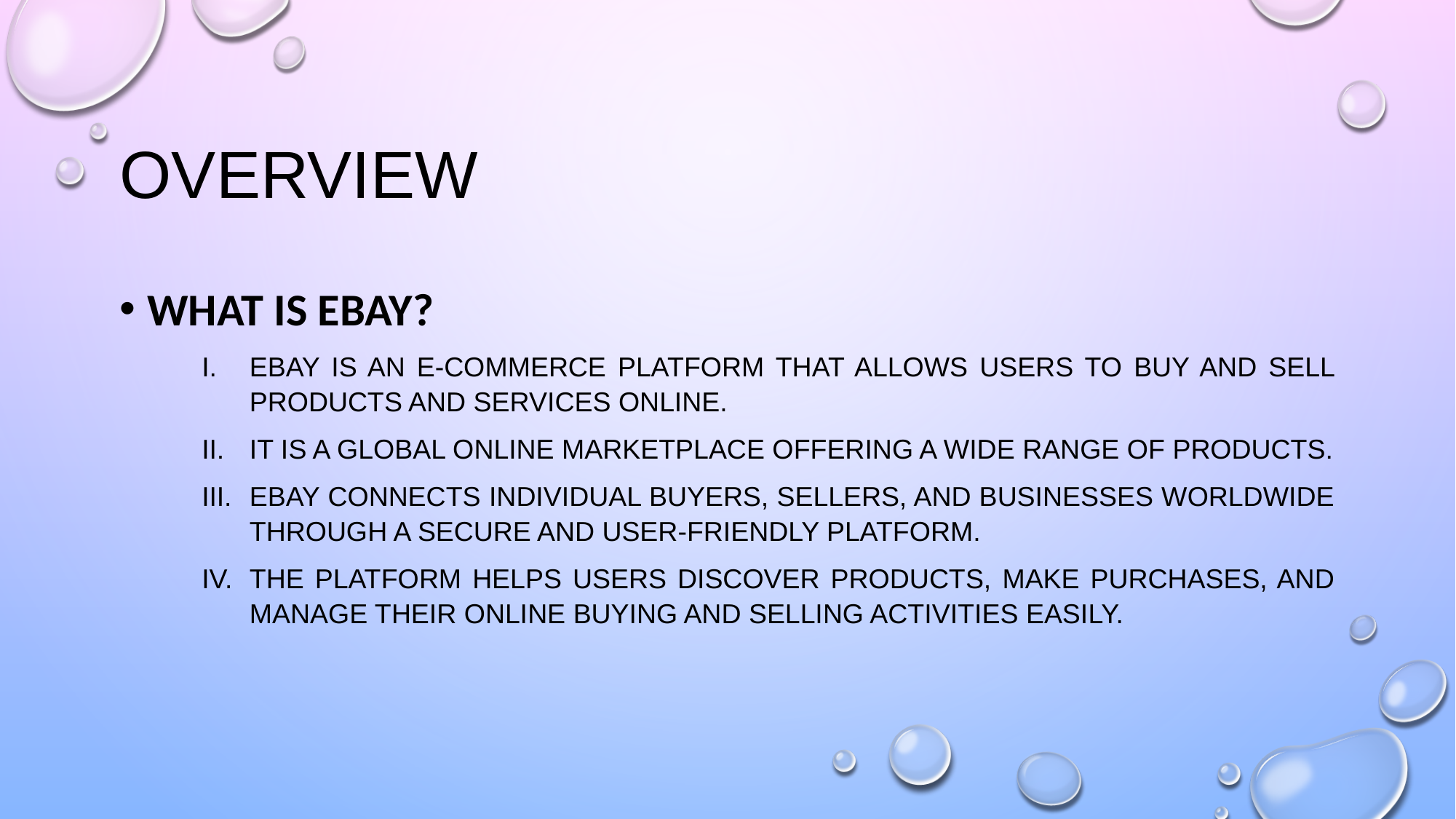

# Overview
What is EBAY?
EBAY IS AN E-COMMERCE PLATFORM THAT ALLOWS USERS TO BUY AND SELL PRODUCTS AND SERVICES ONLINE.
IT IS A GLOBAL ONLINE MARKETPLACE OFFERING A WIDE RANGE OF PRODUCTS.
EBAY CONNECTS INDIVIDUAL BUYERS, SELLERS, AND BUSINESSES WORLDWIDE THROUGH A SECURE AND USER-FRIENDLY PLATFORM.
THE PLATFORM HELPS USERS DISCOVER PRODUCTS, MAKE PURCHASES, AND MANAGE THEIR ONLINE BUYING AND SELLING ACTIVITIES EASILY.